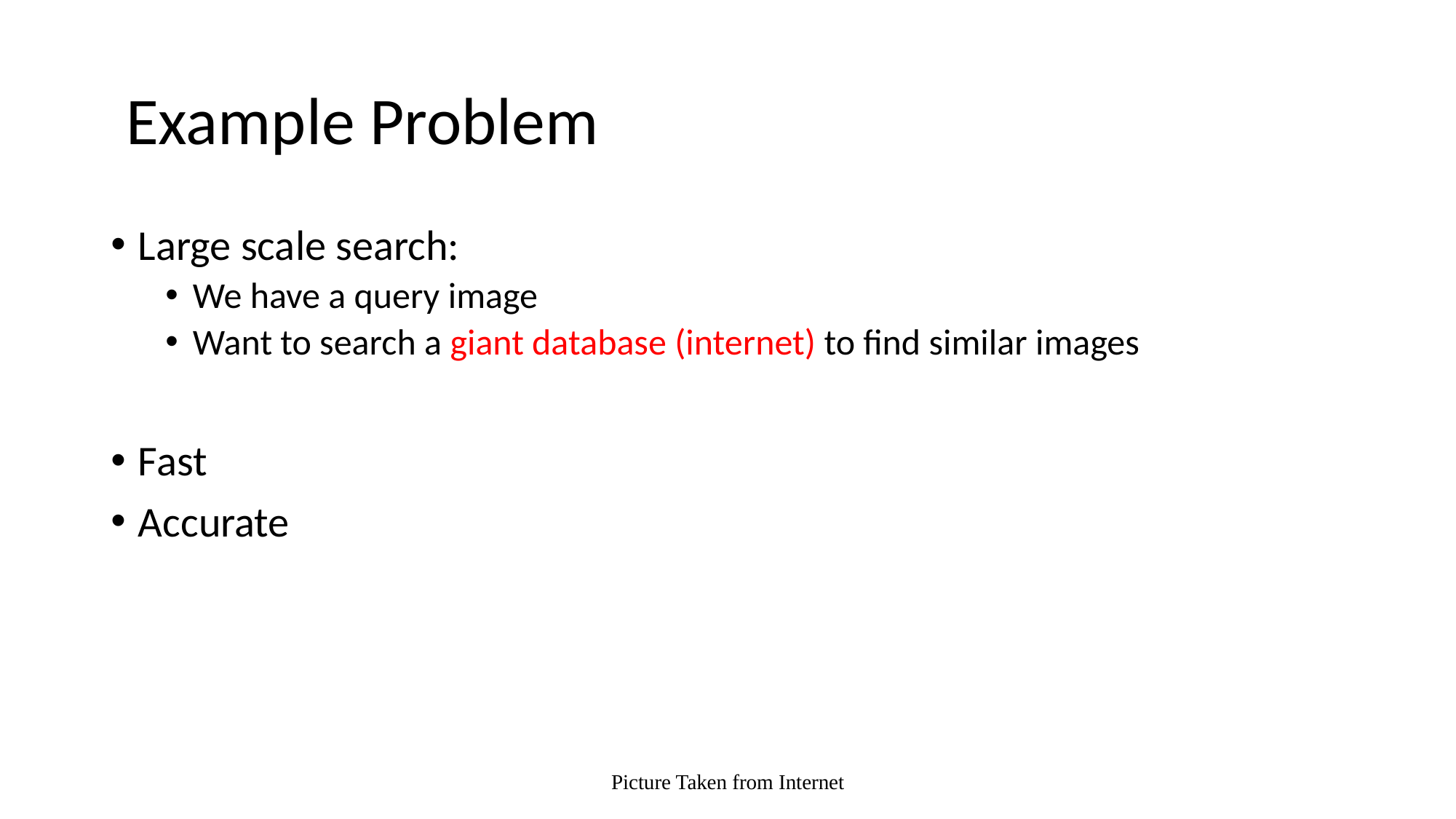

# Example Problem
Large scale search:
We have a query image
Want to search a giant database (internet) to find similar images

Fast
Accurate

Picture Taken from Internet